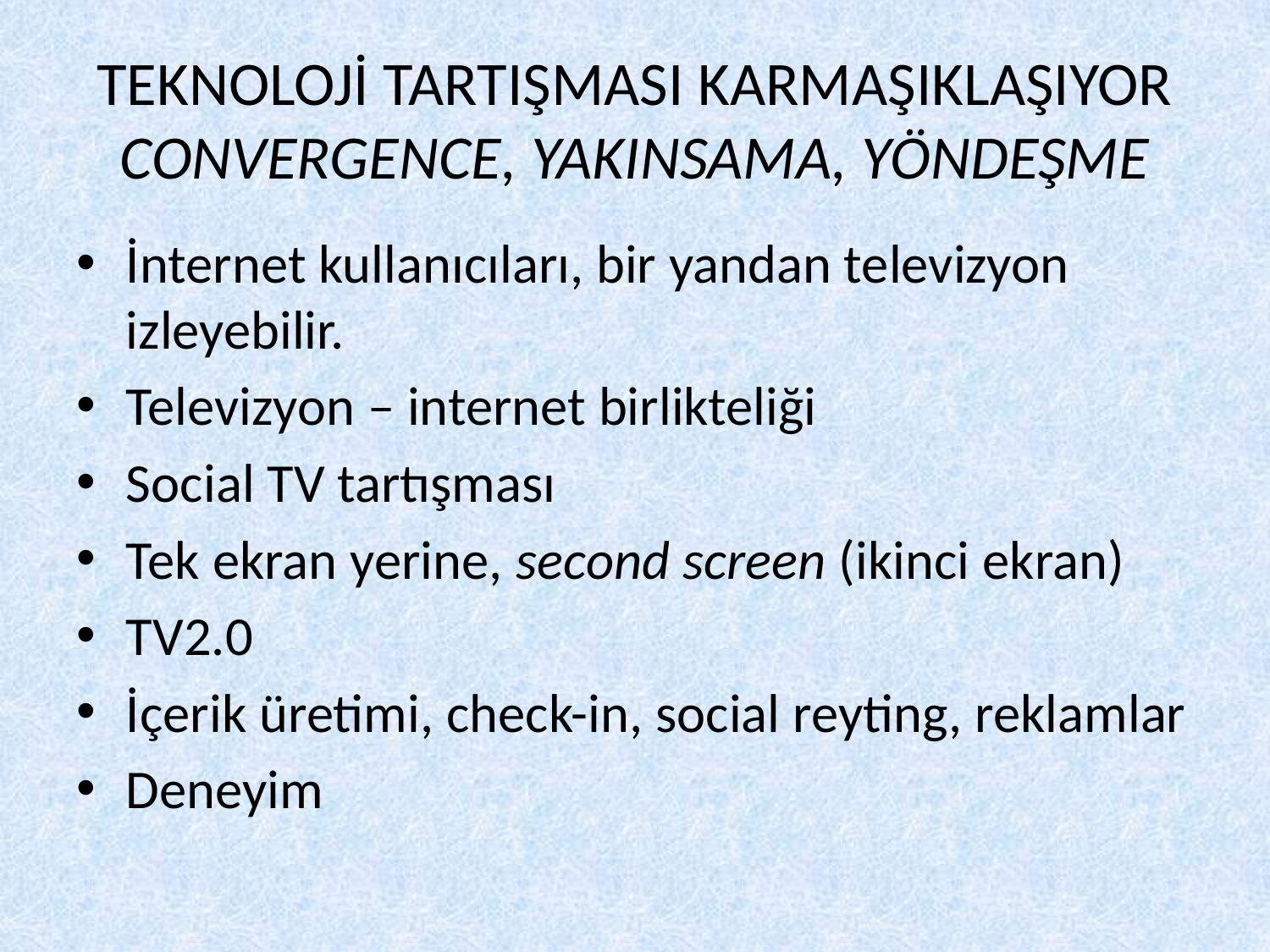

# TEKNOLOJİ TARTIŞMASI KARMAŞIKLAŞIYOR CONVERGENCE, YAKINSAMA, YÖNDEŞME
İnternet kullanıcıları, bir yandan televizyon izleyebilir.
Televizyon – internet birlikteliği
Social TV tartışması
Tek ekran yerine, second screen (ikinci ekran)
TV2.0
İçerik üretimi, check-in, social reyting, reklamlar
Deneyim